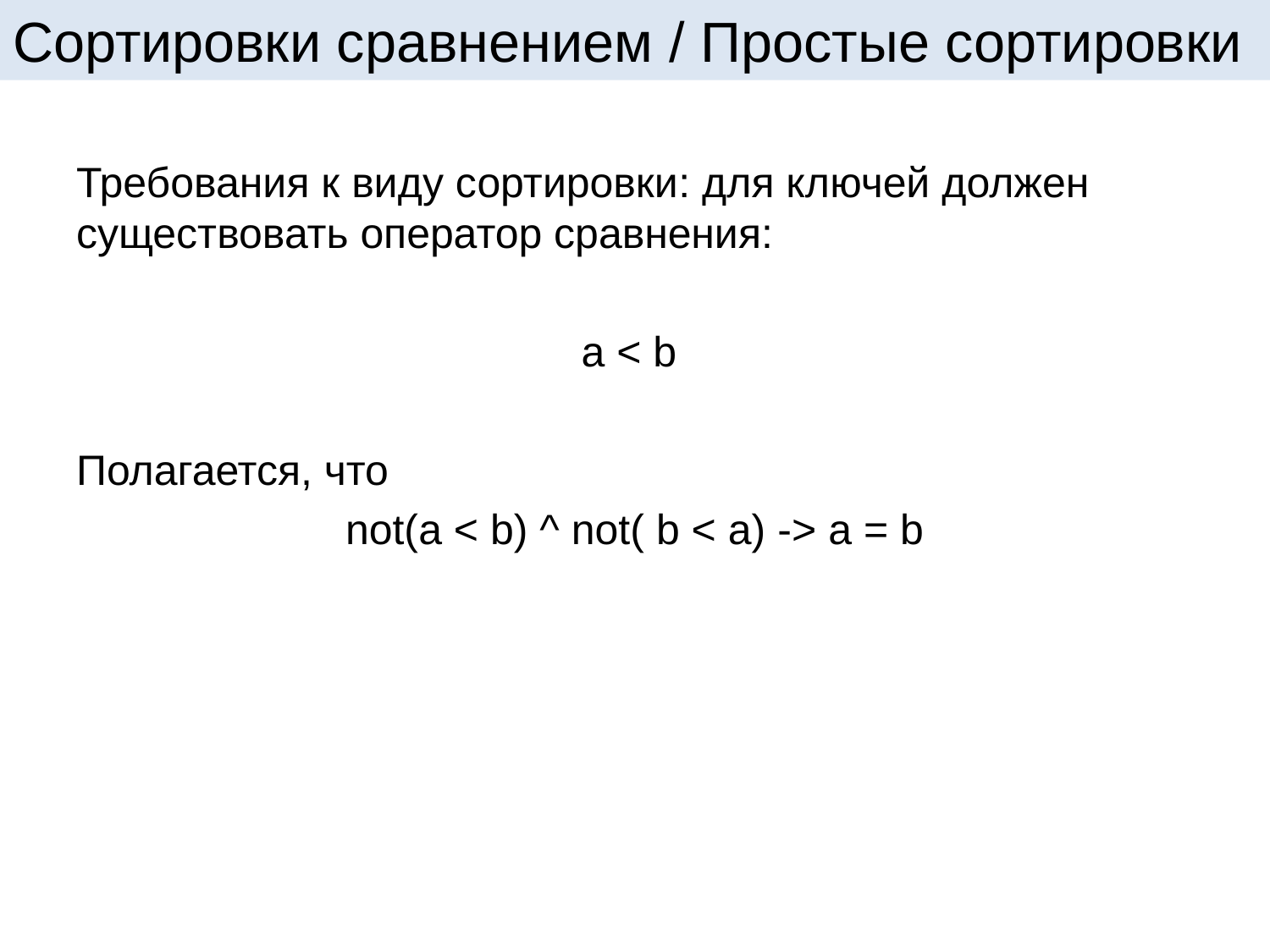

# Сортировки сравнением / Простые сортировки
Требования к виду сортировки: для ключей должен существовать оператор сравнения:

a < b

Полагается, что
not(a < b) ^ not( b < a) -> a = b